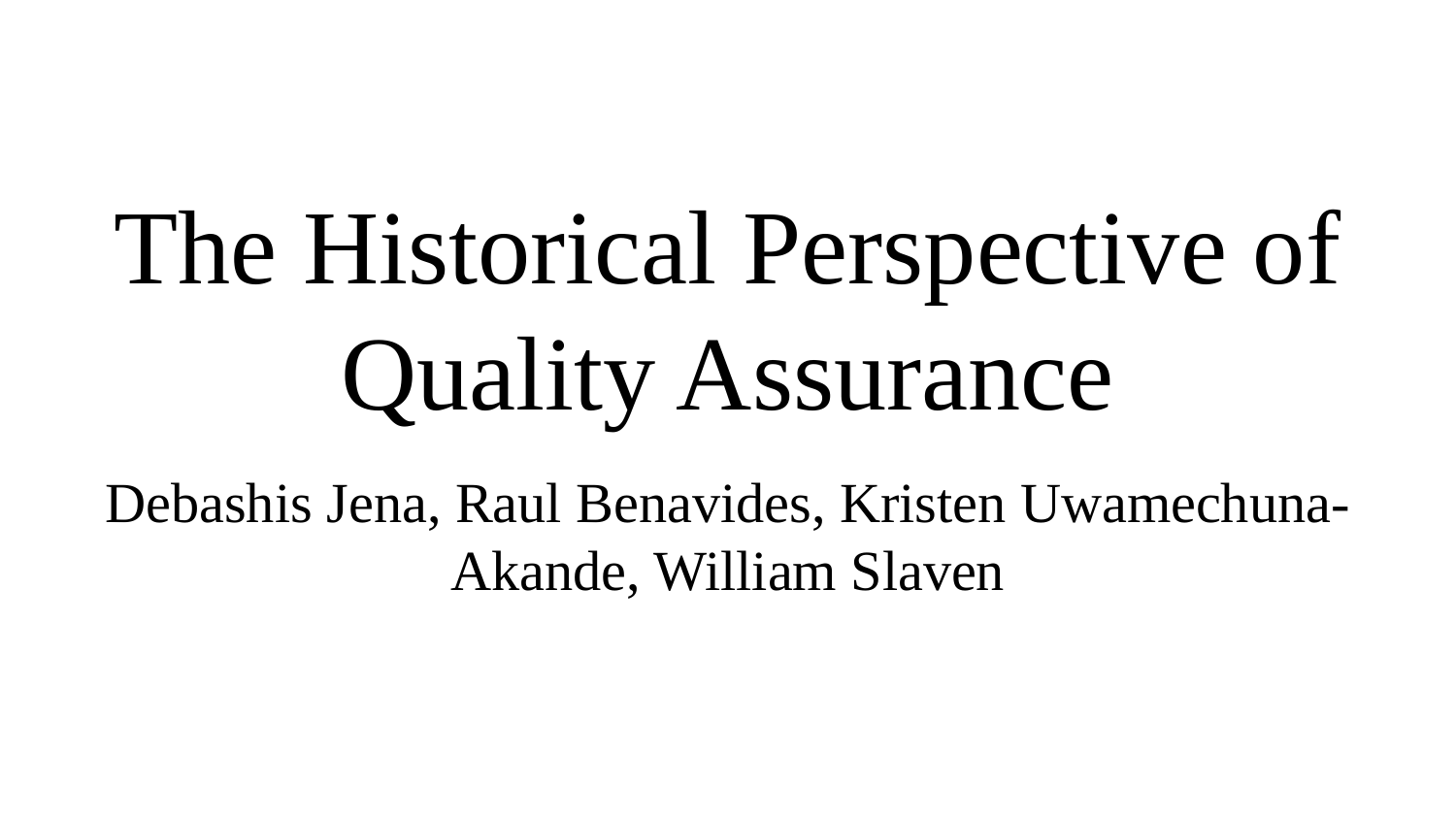

# The Historical Perspective of Quality Assurance
Debashis Jena, Raul Benavides, Kristen Uwamechuna-Akande, William Slaven